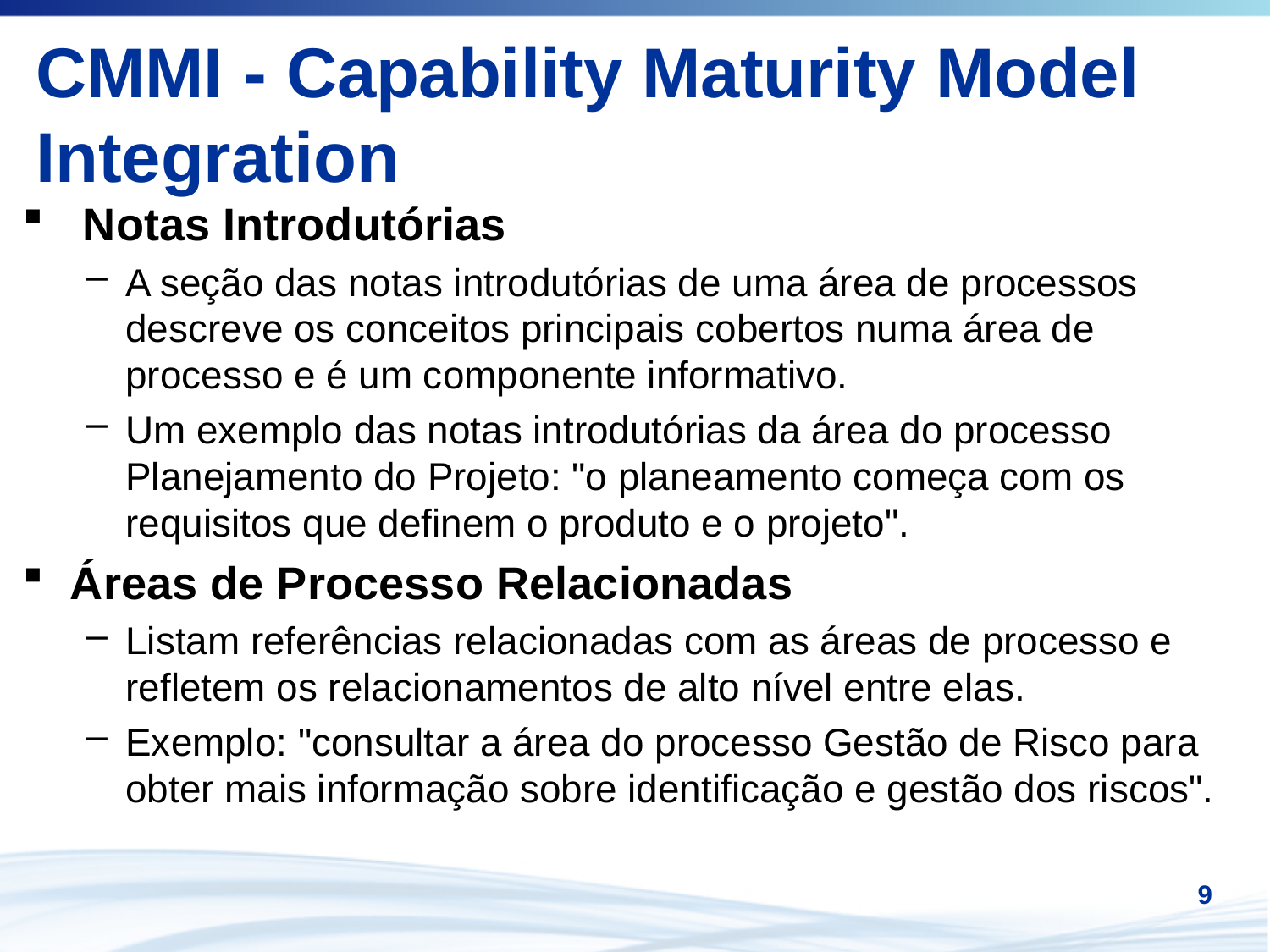

# CMMI - Capability Maturity Model Integration
 Notas Introdutórias
A seção das notas introdutórias de uma área de processos descreve os conceitos principais cobertos numa área de processo e é um componente informativo.
Um exemplo das notas introdutórias da área do processo Planejamento do Projeto: "o planeamento começa com os requisitos que definem o produto e o projeto".
Áreas de Processo Relacionadas
Listam referências relacionadas com as áreas de processo e refletem os relacionamentos de alto nível entre elas.
Exemplo: "consultar a área do processo Gestão de Risco para obter mais informação sobre identificação e gestão dos riscos".